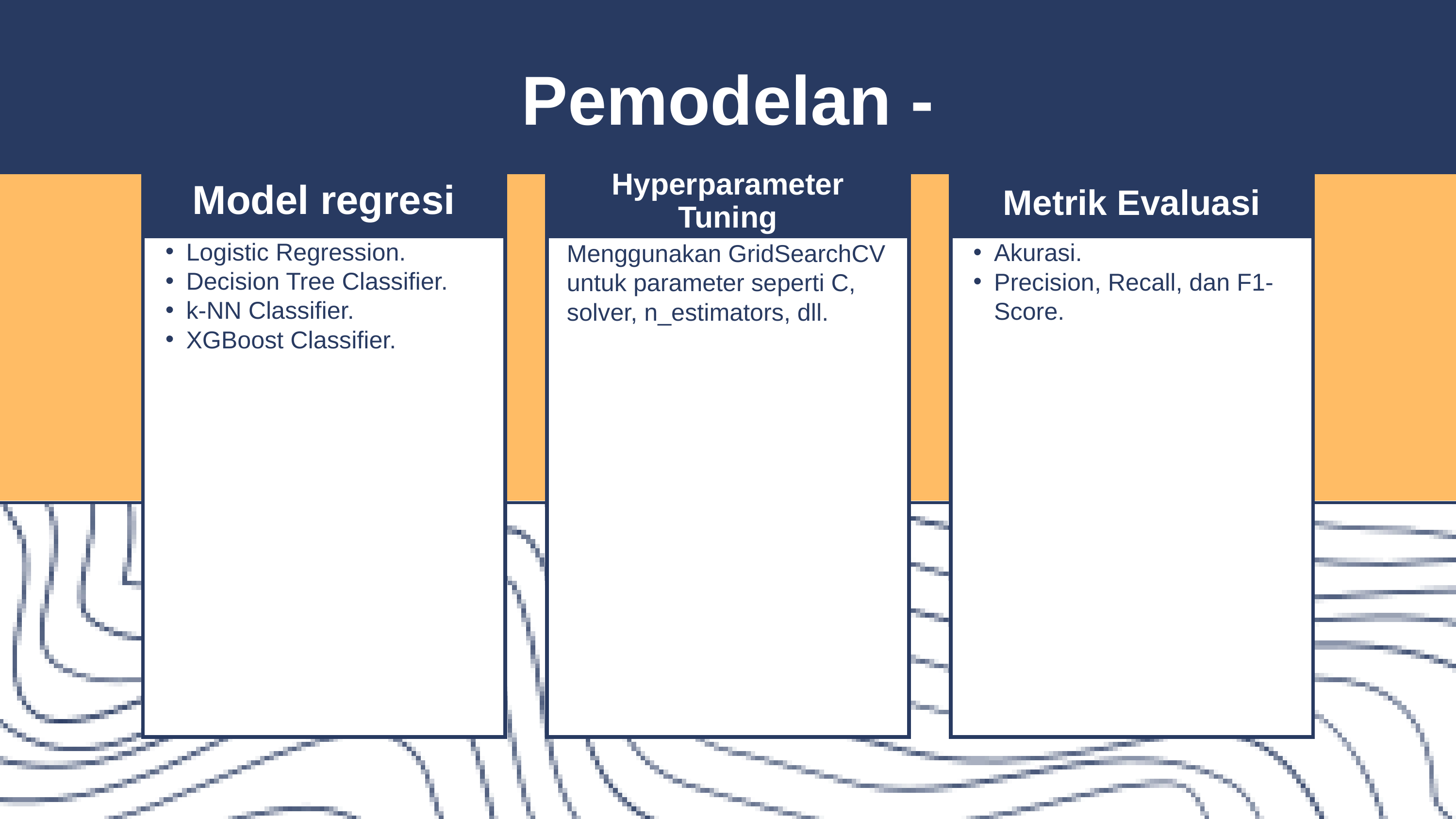

Pemodelan - Klasifikasi
Hyperparameter Tuning

Model regresi
Metrik Evaluasi

Logistic Regression.
Decision Tree Classifier.
k-NN Classifier.
XGBoost Classifier.

Akurasi.
Precision, Recall, dan F1-Score.

Menggunakan GridSearchCV untuk parameter seperti C, solver, n_estimators, dll.